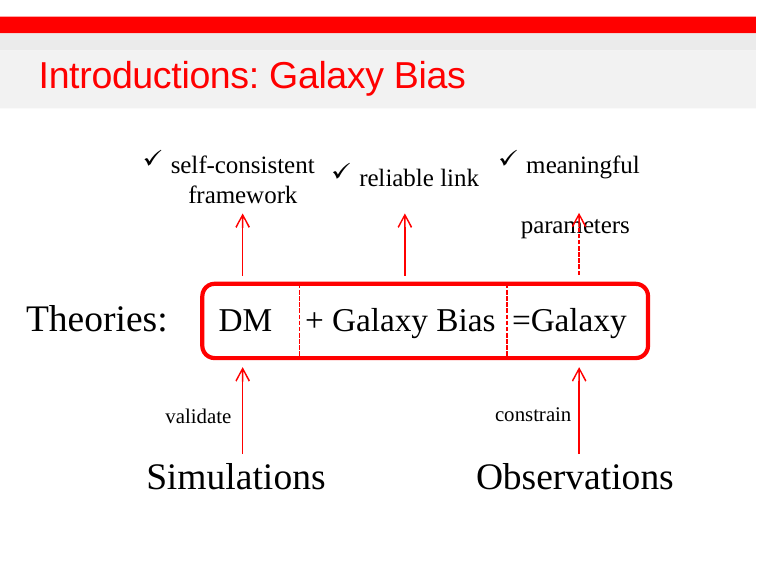

# Introductions: Galaxy Bias

self-consistent framework
meaningful
  parameters
reliable link

DM    + Galaxy Bias  =Galaxy
Theories:
constrain
validate
Observations
Simulations

6